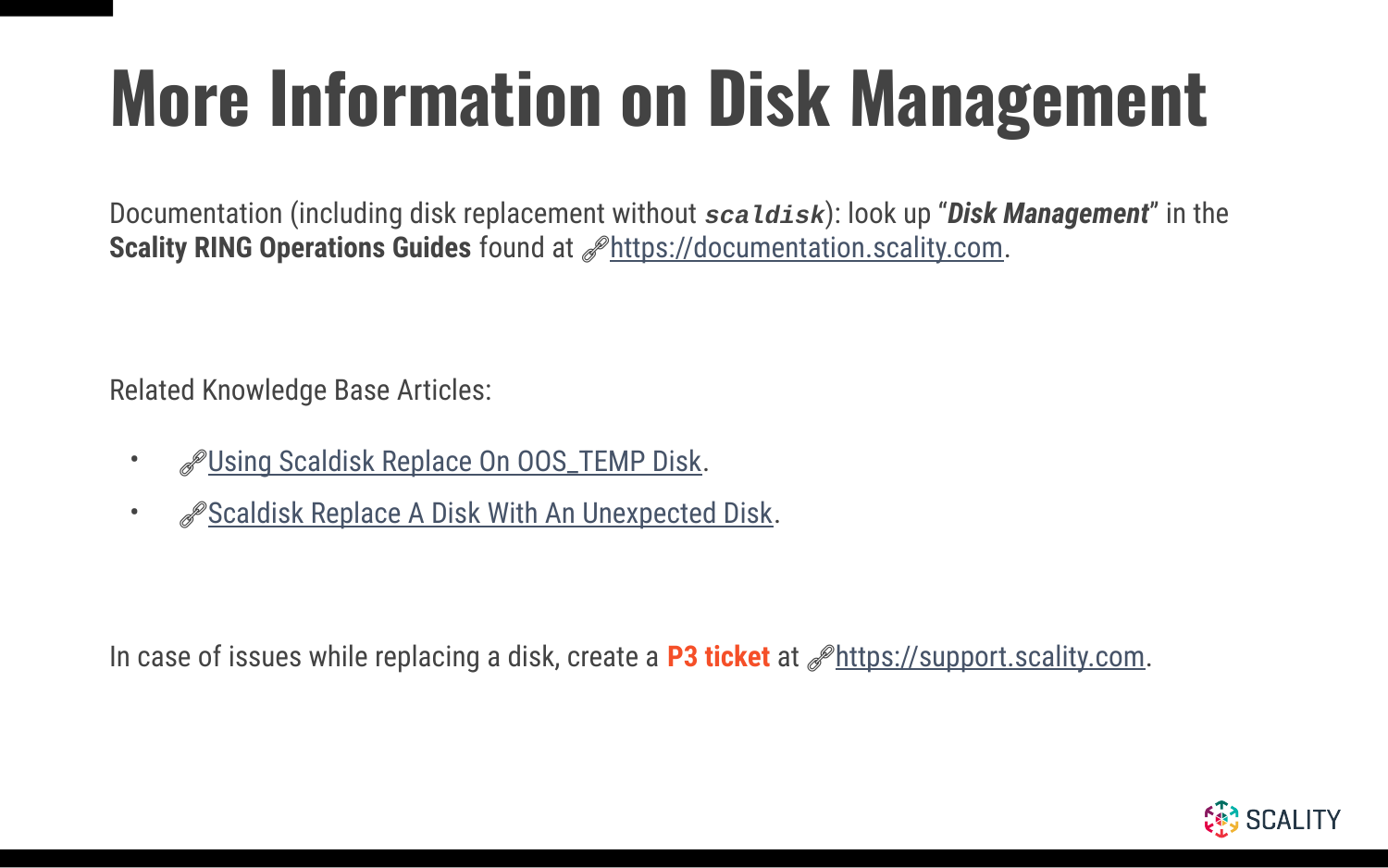

# More Information on Disk Management
Documentation (including disk replacement without scaldisk): look up “Disk Management” in the Scality RING Operations Guides found at 🔗https://documentation.scality.com.

Related Knowledge Base Articles:
🔗Using Scaldisk Replace On OOS_TEMP Disk.
🔗Scaldisk Replace A Disk With An Unexpected Disk.

In case of issues while replacing a disk, create a P3 ticket at 🔗https://support.scality.com.